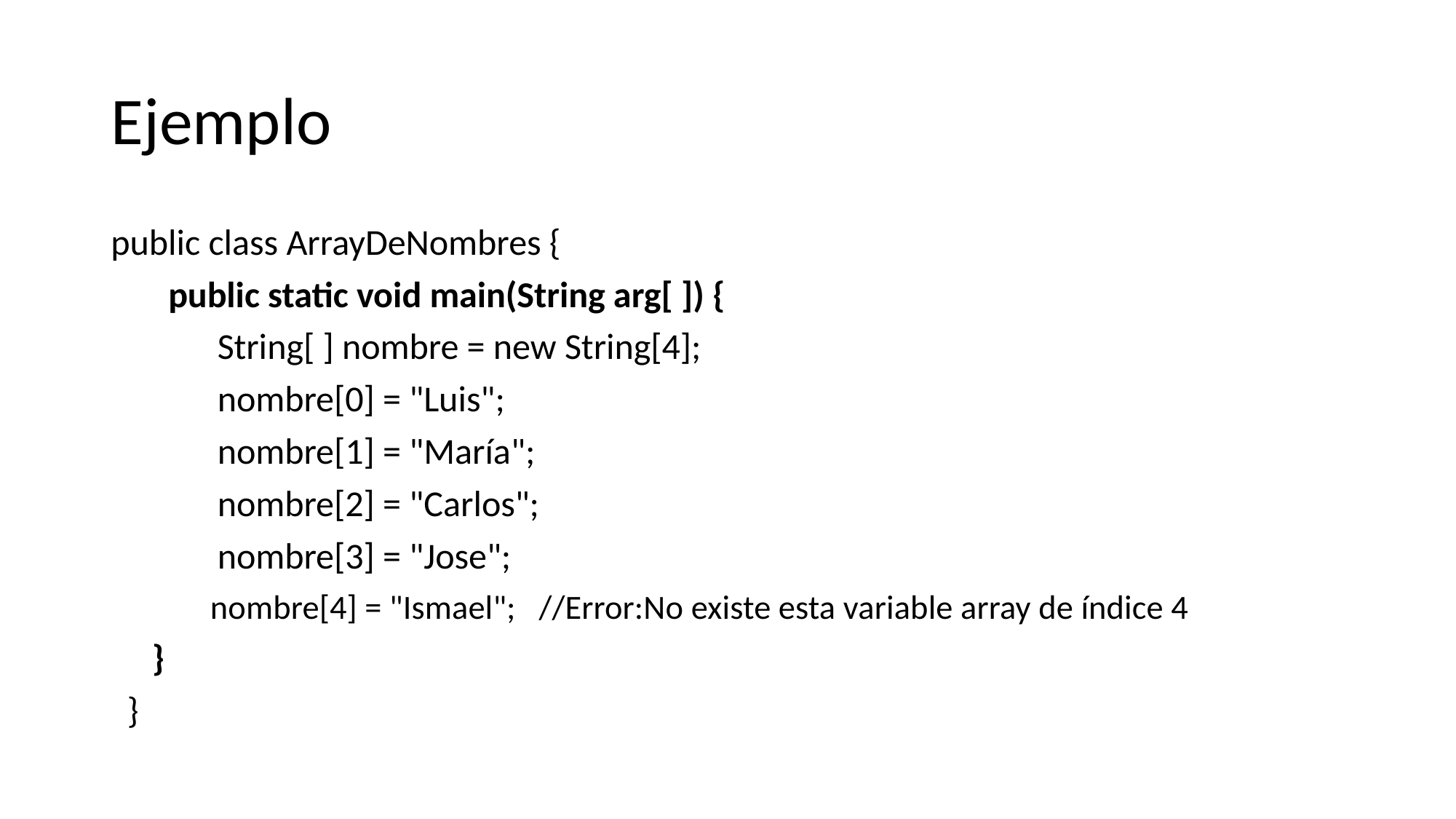

# Ejemplo
public class ArrayDeNombres {
       public static void main(String arg[ ]) {
             String[ ] nombre = new String[4];
             nombre[0] = "Luis";
             nombre[1] = "María";
             nombre[2] = "Carlos";
             nombre[3] = "Jose";
             nombre[4] = "Ismael";   //Error:No existe esta variable array de índice 4
     }
  }